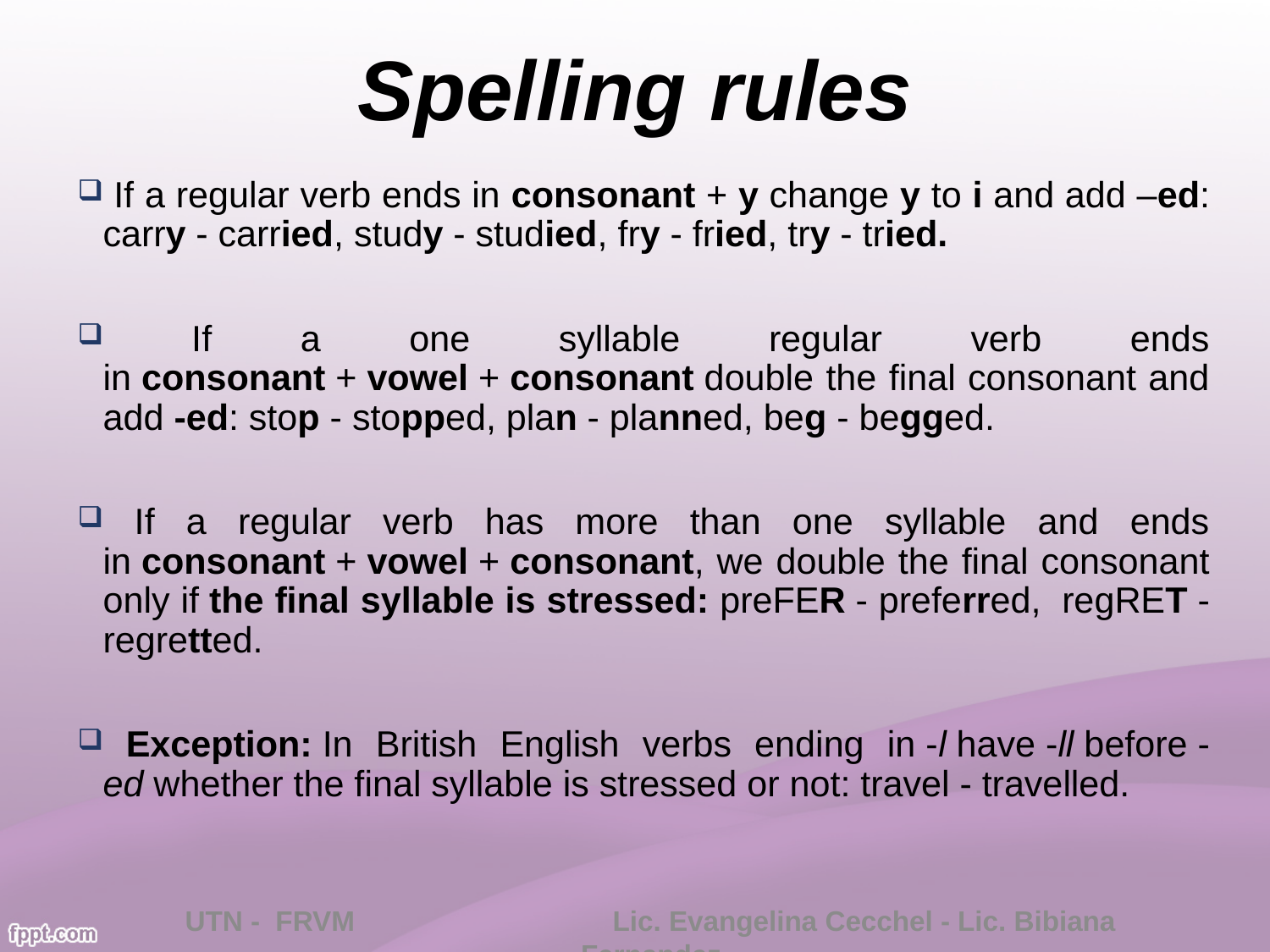

# Spelling rules
 If a regular verb ends in consonant + y change y to i and add –ed:
carry - carried, study - studied, fry - fried, try - tried.

 If a one syllable regular verb ends in consonant + vowel + consonant double the final consonant and add -ed: stop - stopped, plan - planned, beg - begged.

 If a regular verb has more than one syllable and ends in consonant + vowel + consonant, we double the final consonant only if the final syllable is stressed: preFER - preferred,  regRET - regretted.

 Exception: In British English verbs ending in -l have -ll before -ed whether the final syllable is stressed or not: travel - travelled.

UTN -  FRVM                                 Lic. Evangelina Cecchel - Lic. Bibiana Fernandez